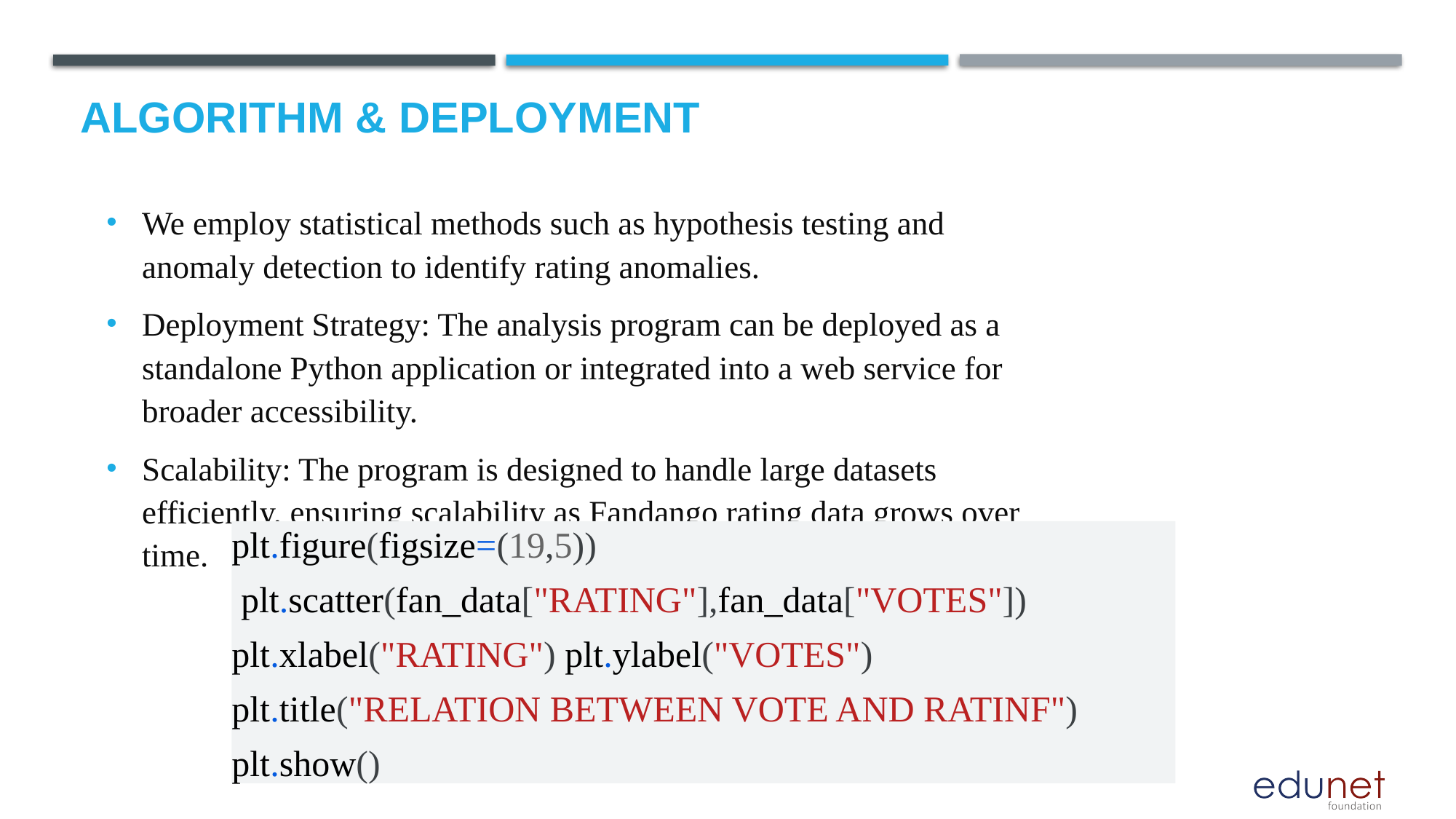

# Algorithm & Deployment
We employ statistical methods such as hypothesis testing and anomaly detection to identify rating anomalies.
Deployment Strategy: The analysis program can be deployed as a standalone Python application or integrated into a web service for broader accessibility.
Scalability: The program is designed to handle large datasets efficiently, ensuring scalability as Fandango rating data grows over time.

plt.figure(figsize=(19,5))
 plt.scatter(fan_data["RATING"],fan_data["VOTES"])
plt.xlabel("RATING") plt.ylabel("VOTES")
plt.title("RELATION BETWEEN VOTE AND RATINF")
plt.show()